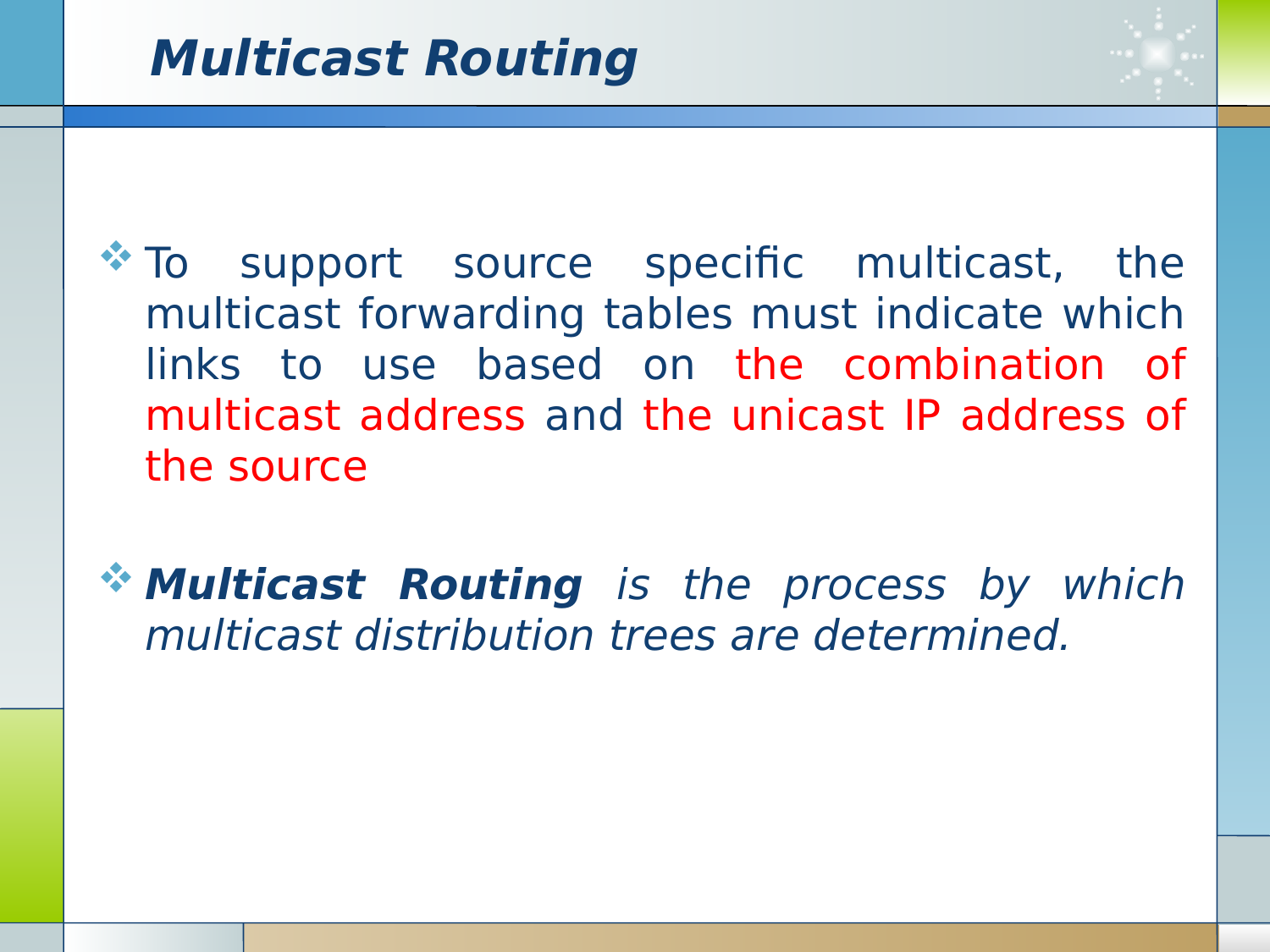

# Multicast Routing

To support source specific multicast, the multicast forwarding tables must indicate which links to use based on the combination of multicast address and the unicast IP address of the source

Multicast Routing is the process by which multicast distribution trees are determined.